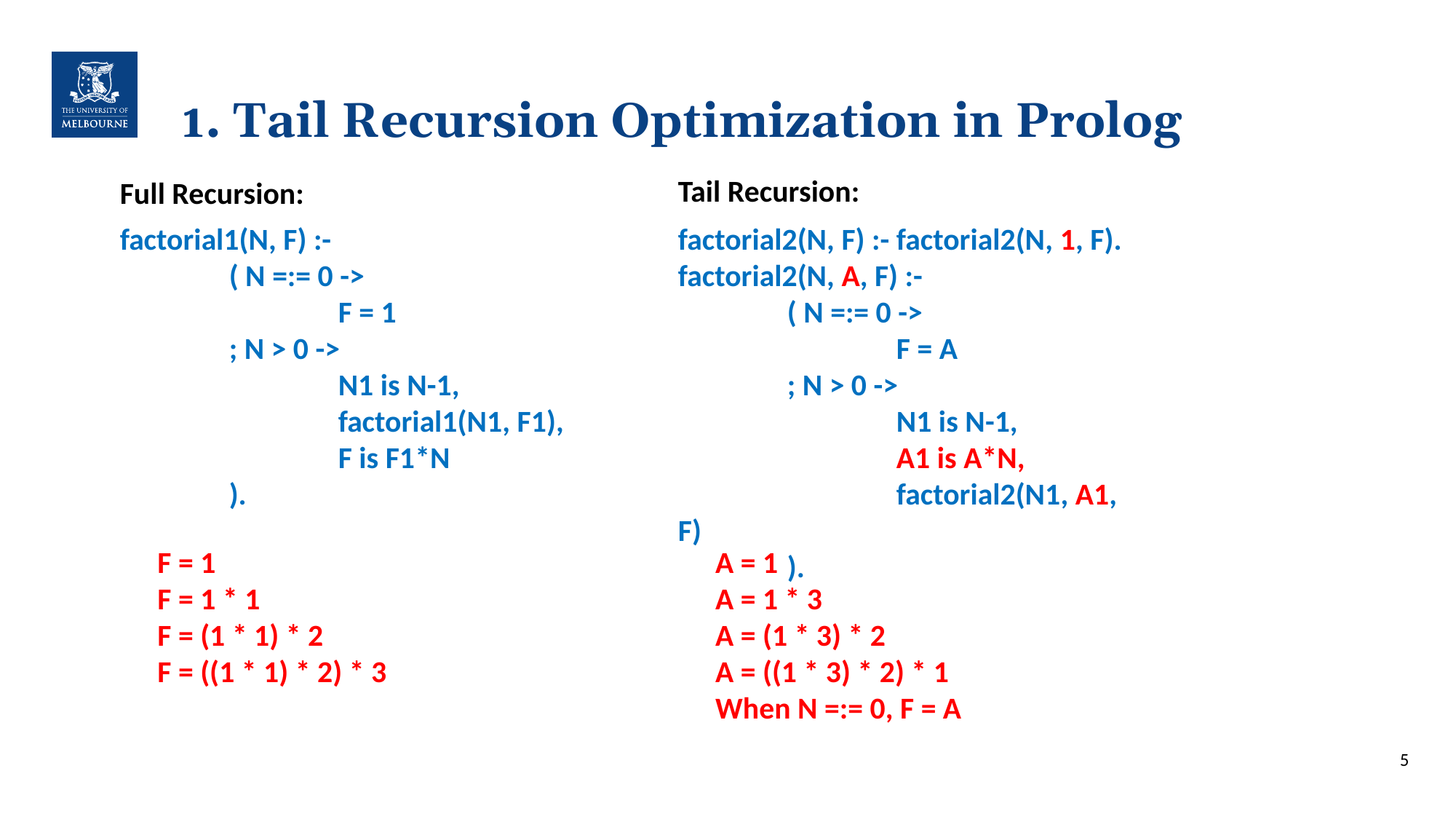

# 1. Tail Recursion Optimization in Prolog
Tail Recursion:
Full Recursion:
factorial1(N, F) :-
	( N =:= 0 ->
		F = 1
	; N > 0 ->
		N1 is N-1,
		factorial1(N1, F1),
		F is F1*N
	).
factorial2(N, F) :- factorial2(N, 1, F).
factorial2(N, A, F) :-
	( N =:= 0 ->
		F = A
	; N > 0 ->
		N1 is N-1,
		A1 is A*N,
		factorial2(N1, A1, F)
	).
A = 1
A = 1 * 3
A = (1 * 3) * 2
A = ((1 * 3) * 2) * 1
When N =:= 0, F = A
F = 1
F = 1 * 1
F = (1 * 1) * 2
F = ((1 * 1) * 2) * 3
5